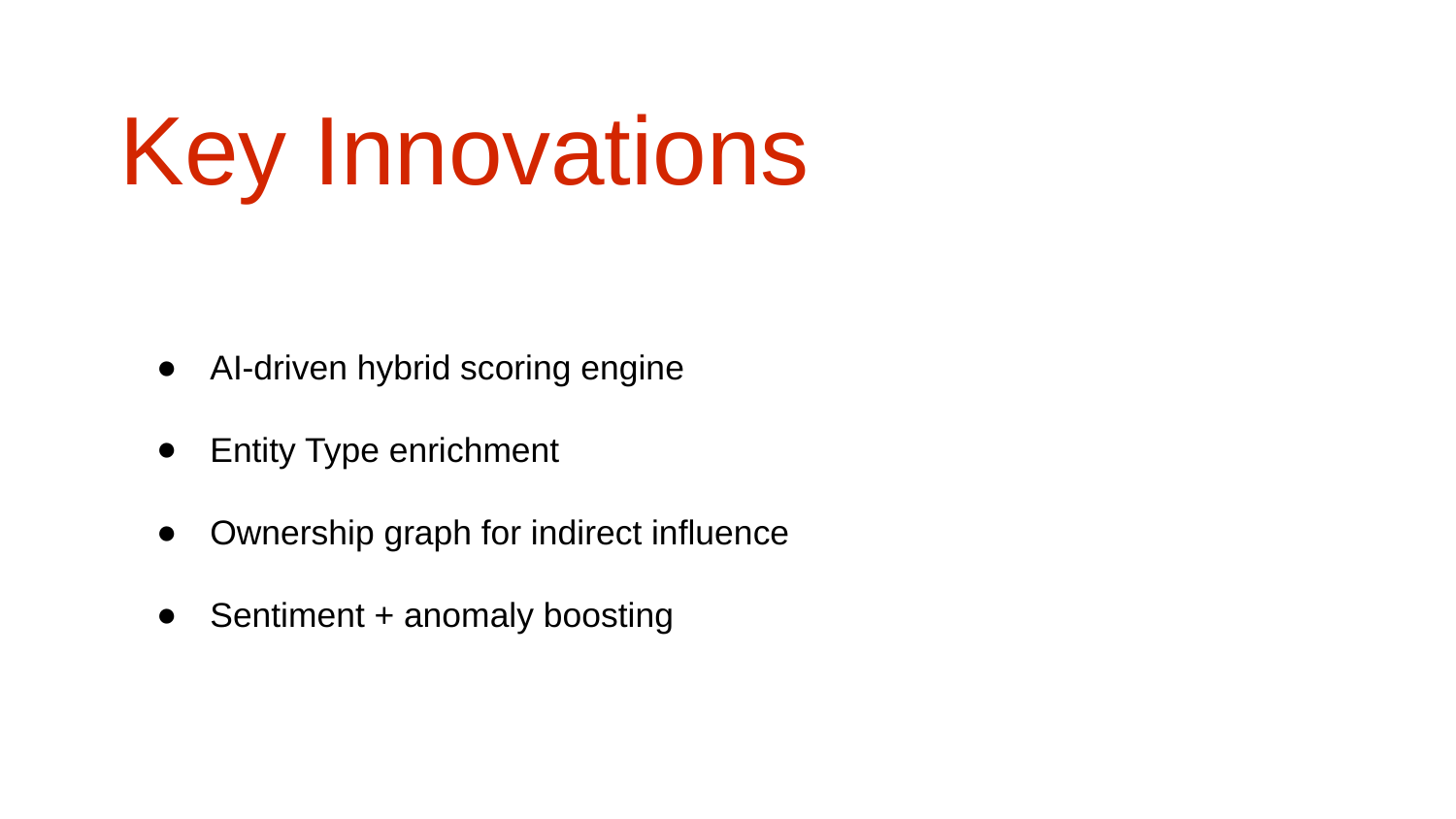

Key Innovations
AI-driven hybrid scoring engine
Entity Type enrichment
Ownership graph for indirect influence
Sentiment + anomaly boosting